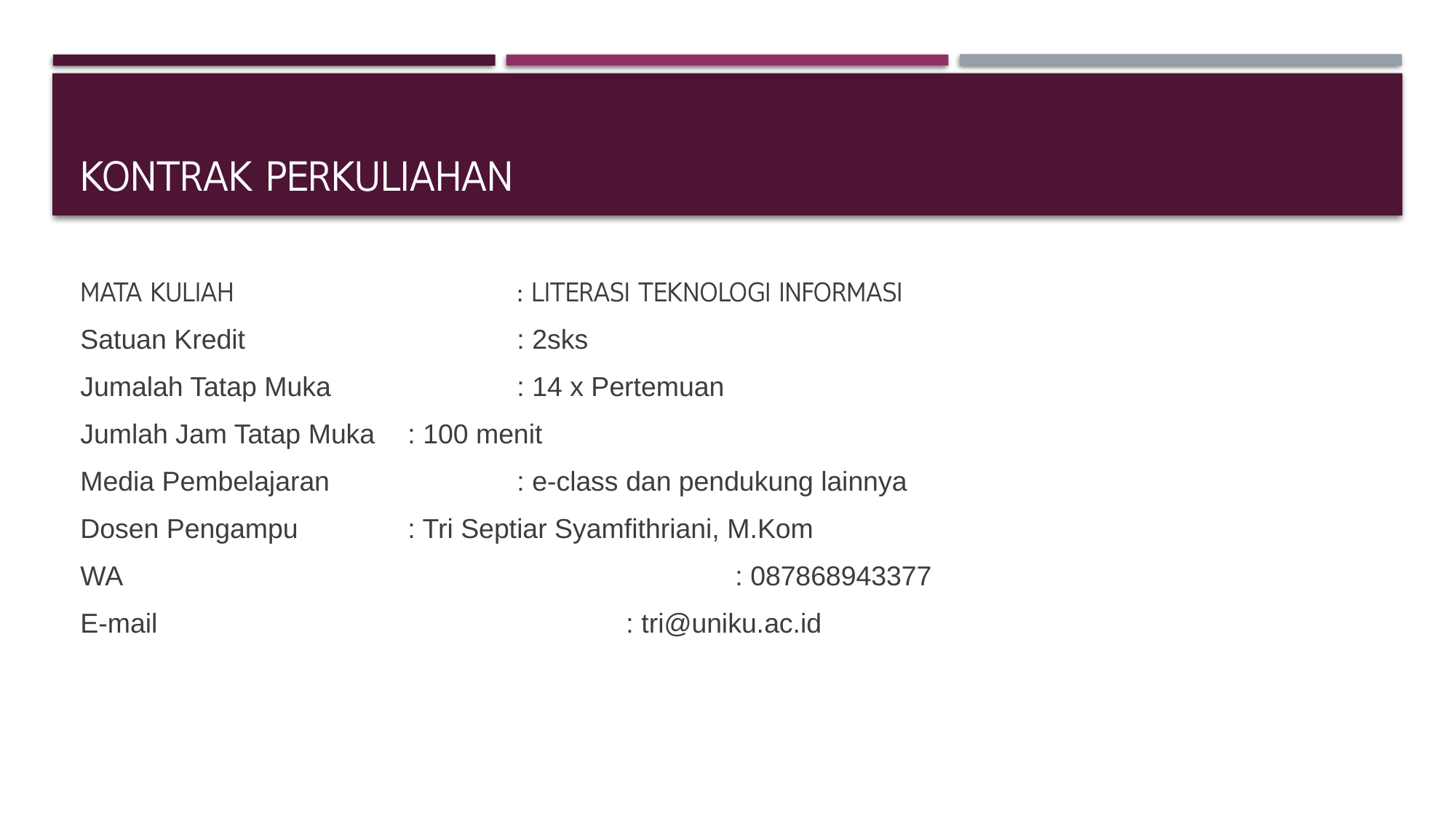

# KONTRAK PERKULIAHAN
MATA KULIAH 			: LITERASI TEKNOLOGI INFORMASI
Satuan Kredit 			: 2sks
Jumalah Tatap Muka 		: 14 x Pertemuan
Jumlah Jam Tatap Muka	: 100 menit
Media Pembelajaran		: e-class dan pendukung lainnya
Dosen Pengampu		: Tri Septiar Syamfithriani, M.Kom
WA						: 087868943377
E-mail					: tri@uniku.ac.id